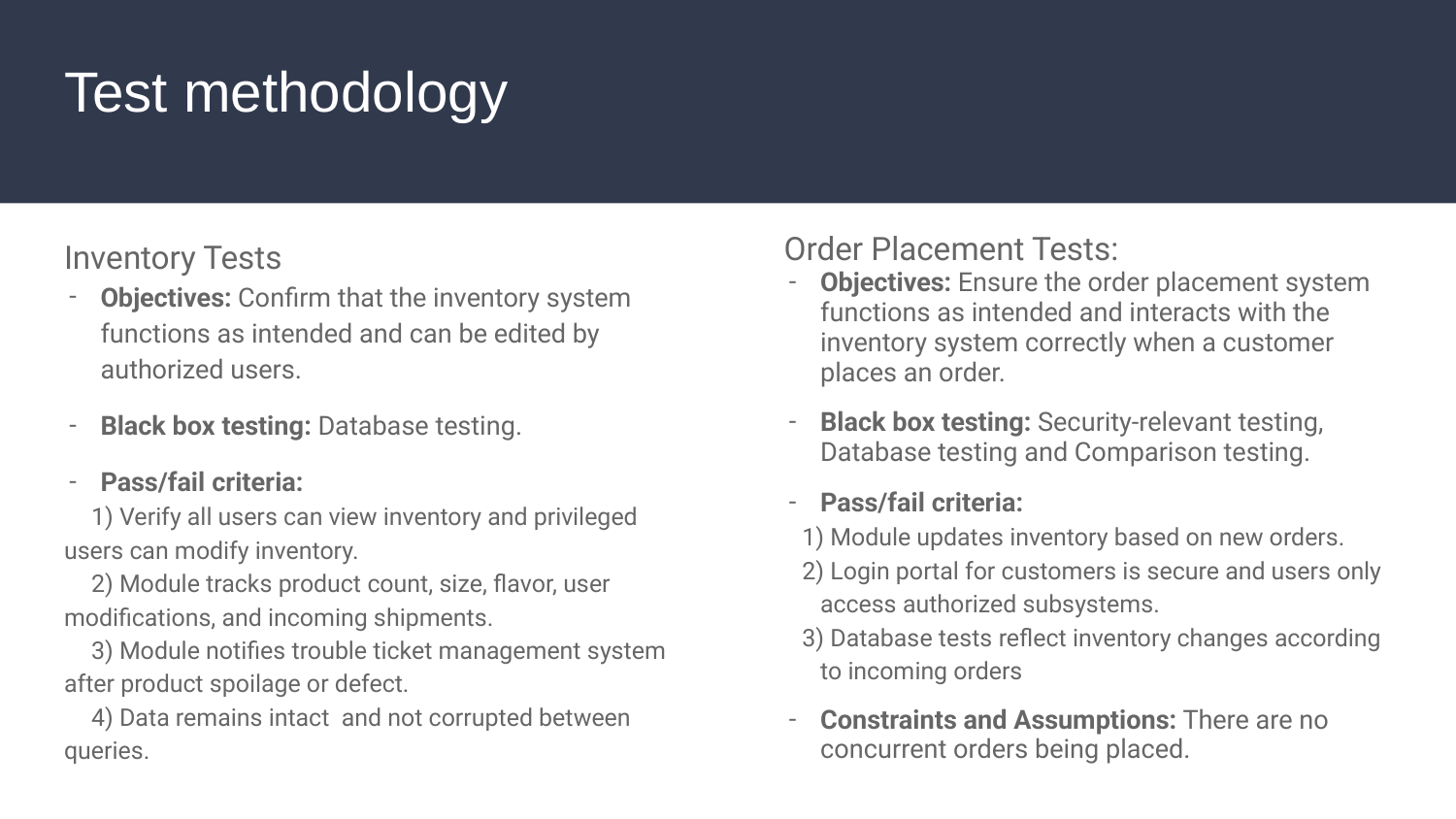

# Test methodology
Inventory Tests
Objectives: Confirm that the inventory system functions as intended and can be edited by authorized users.
Black box testing: Database testing.
Pass/fail criteria:
1) Verify all users can view inventory and privileged users can modify inventory.
2) Module tracks product count, size, flavor, user modifications, and incoming shipments.
3) Module notifies trouble ticket management system after product spoilage or defect.
4) Data remains intact  and not corrupted between queries.
Order Placement Tests:
Objectives: Ensure the order placement system functions as intended and interacts with the inventory system correctly when a customer places an order.
Black box testing: Security-relevant testing, Database testing and Comparison testing.
Pass/fail criteria:
1) Module updates inventory based on new orders.
2) Login portal for customers is secure and users only access authorized subsystems.
3) Database tests reflect inventory changes according to incoming orders
Constraints and Assumptions: There are no concurrent orders being placed.